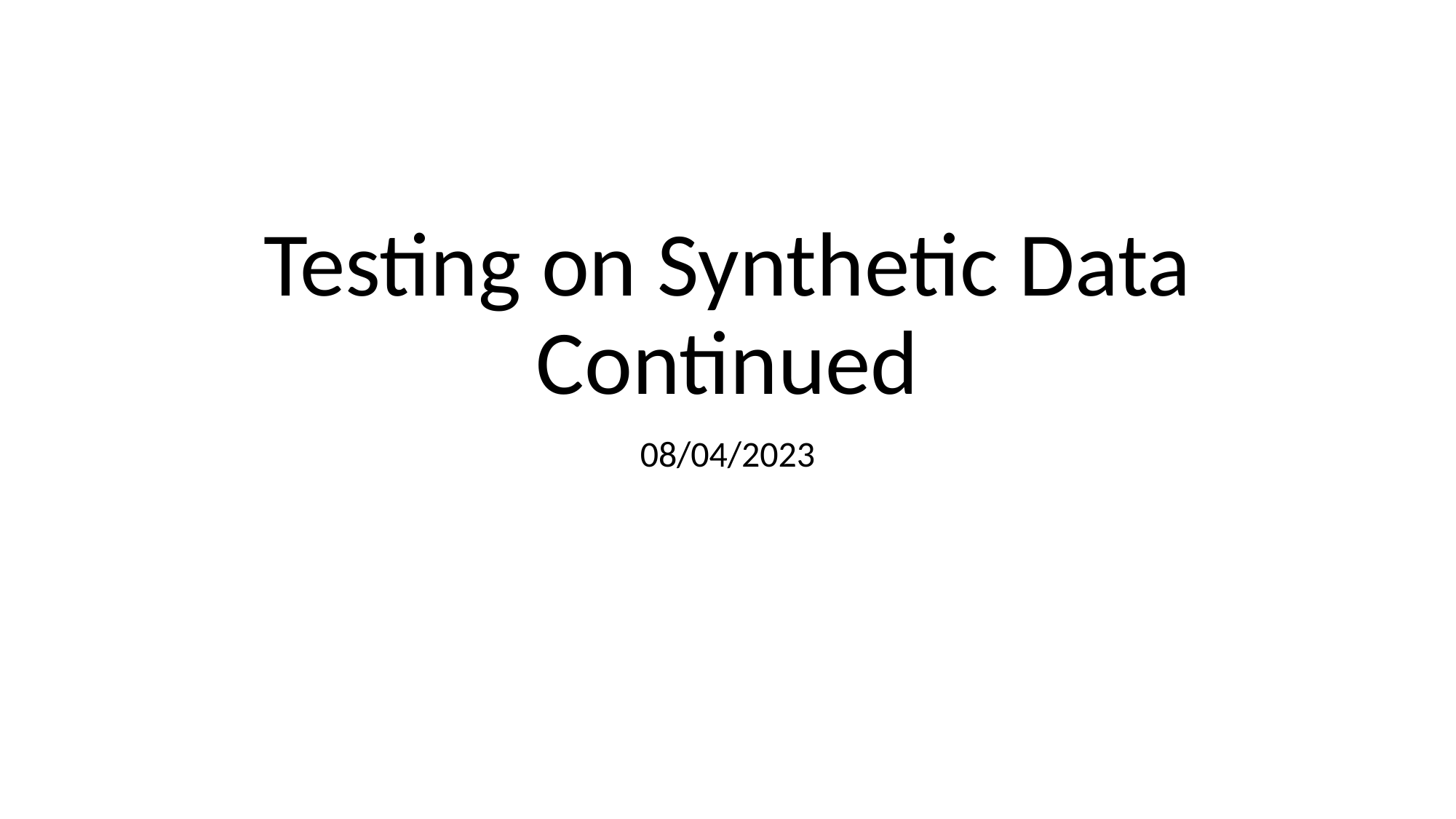

# Testing on Synthetic Data Continued
08/04/2023